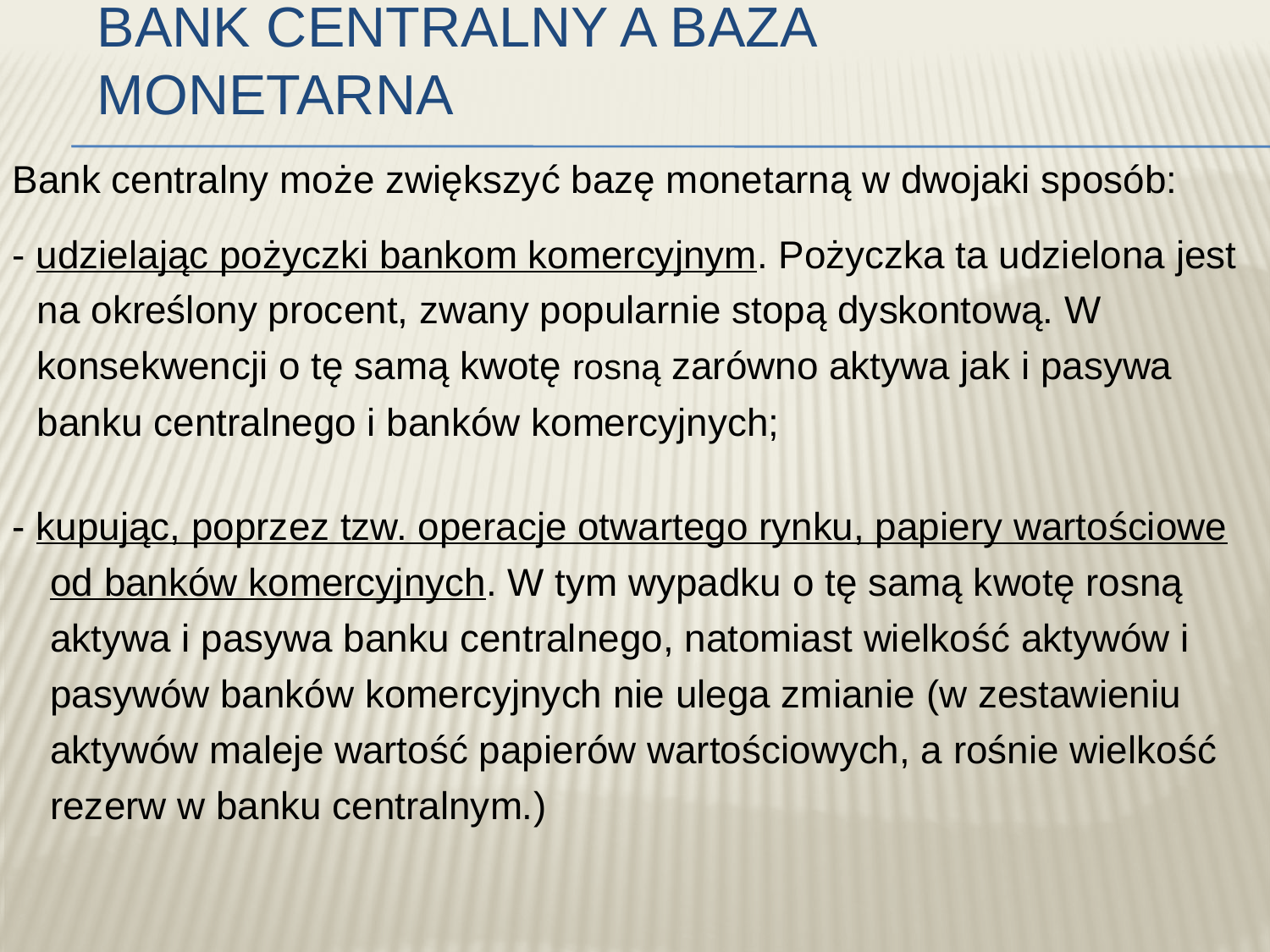

# Bank centralny a baza monetarna
Bank centralny może zwiększyć bazę monetarną w dwojaki sposób:
- udzielając pożyczki bankom komercyjnym. Pożyczka ta udzielona jest na określony procent, zwany popularnie stopą dyskontową. W konsekwencji o tę samą kwotę rosną zarówno aktywa jak i pasywa banku centralnego i banków komercyjnych;

- kupując, poprzez tzw. operacje otwartego rynku, papiery wartościowe od banków komercyjnych. W tym wypadku o tę samą kwotę rosną aktywa i pasywa banku centralnego, natomiast wielkość aktywów i pasywów banków komercyjnych nie ulega zmianie (w zestawieniu aktywów maleje wartość papierów wartościowych, a rośnie wielkość rezerw w banku centralnym.)